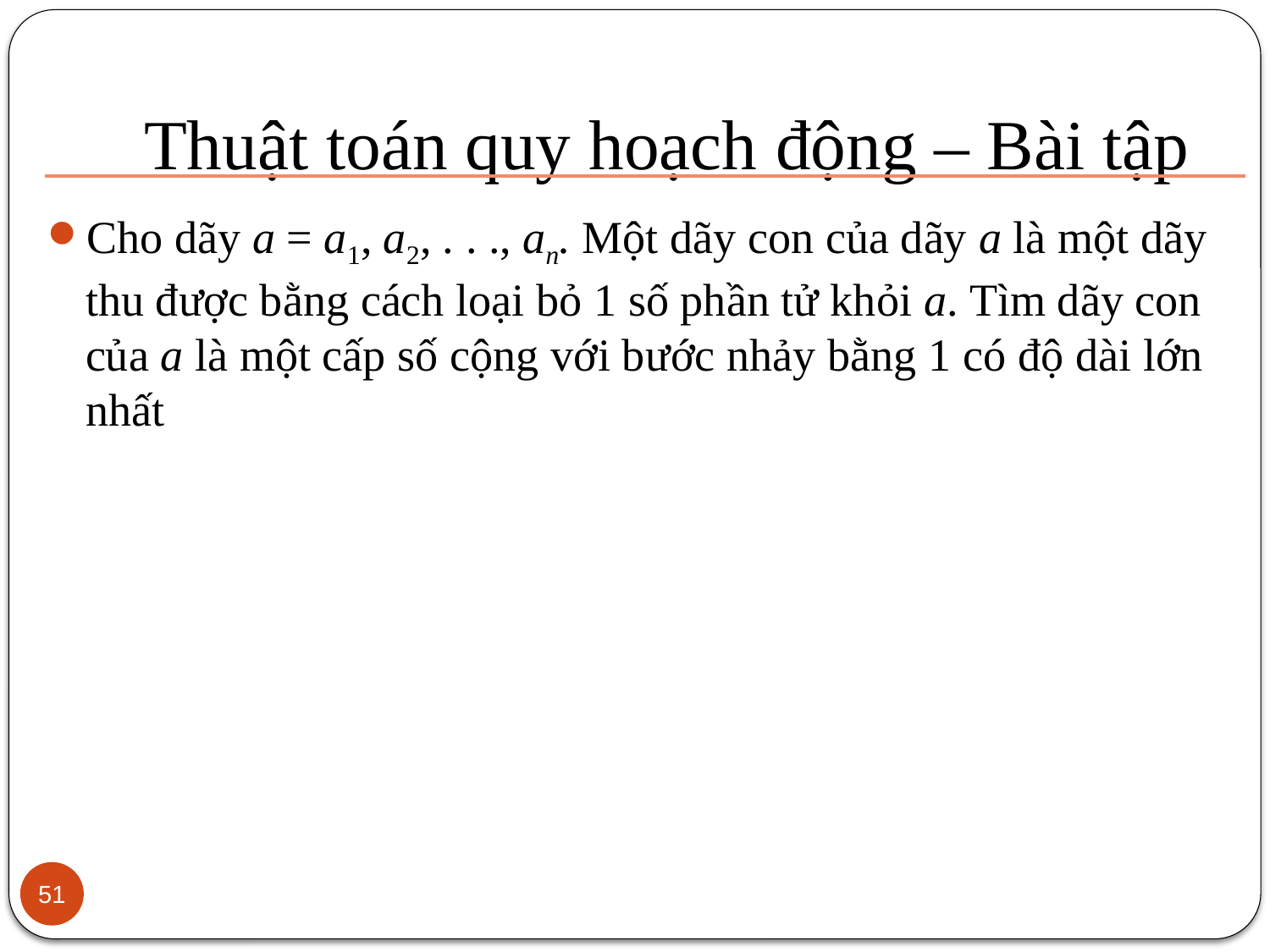

# Thuật toán quy hoạch động – Bài tập
Cho dãy a = a1, a2, . . ., an. Một dãy con của dãy a là một dãy thu được bằng cách loại bỏ 1 số phần tử khỏi a. Tìm dãy con của a là một cấp số cộng với bước nhảy bằng 1 có độ dài lớn nhất

51